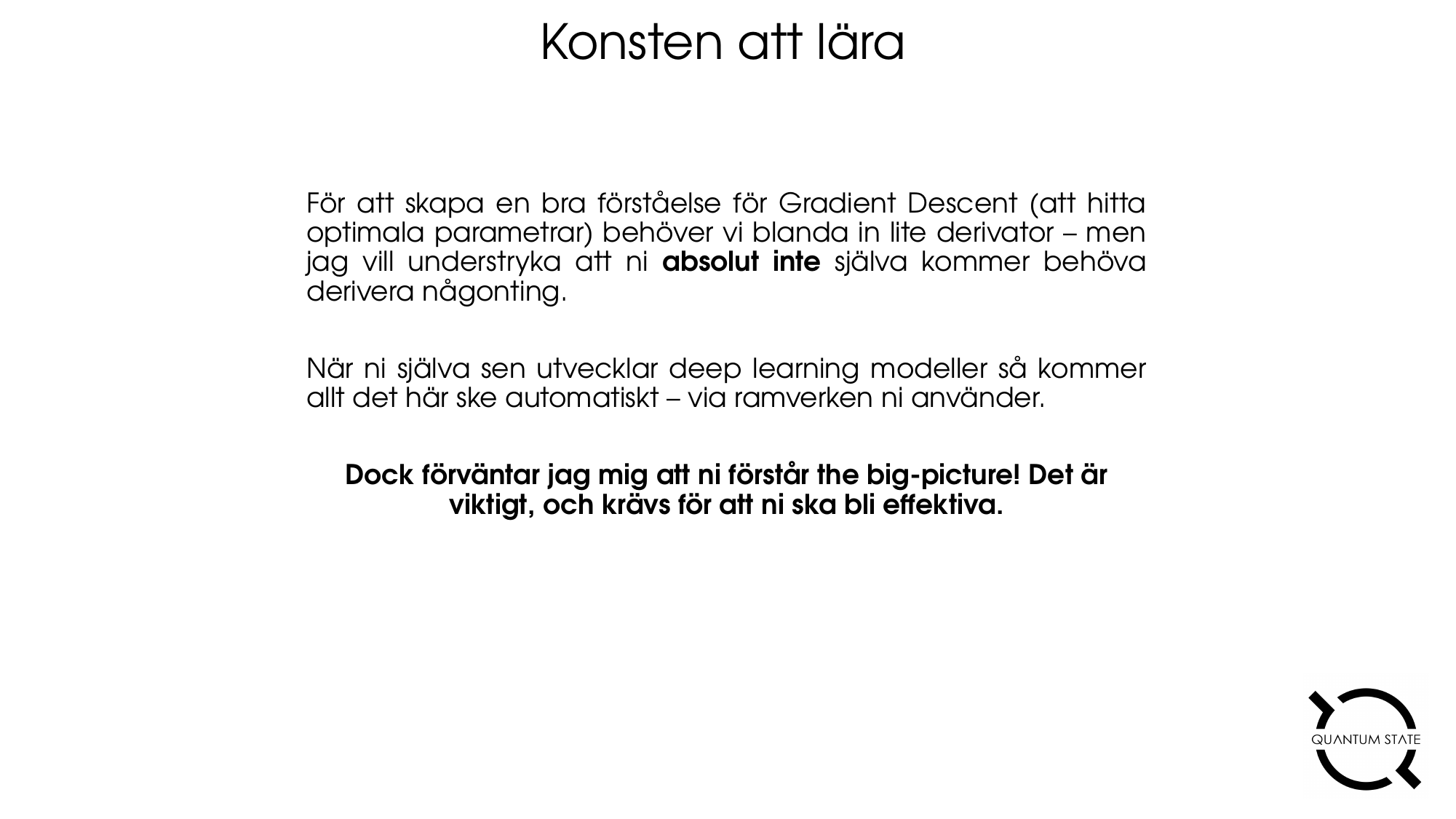

Konsten att lära

För att skapa en bra förståelse för Gradient Descent (att hitta optimala parametrar) behöver vi blanda in lite derivator – men jag vill understryka att ni absolut inte själva kommer behöva derivera någonting.

När ni själva sen utvecklar deep learning modeller så kommer allt det här ske automatiskt – via ramverken ni använder.

Dock förväntar jag mig att ni förstår the big-picture! Det är viktigt, och krävs för att ni ska bli effektiva.